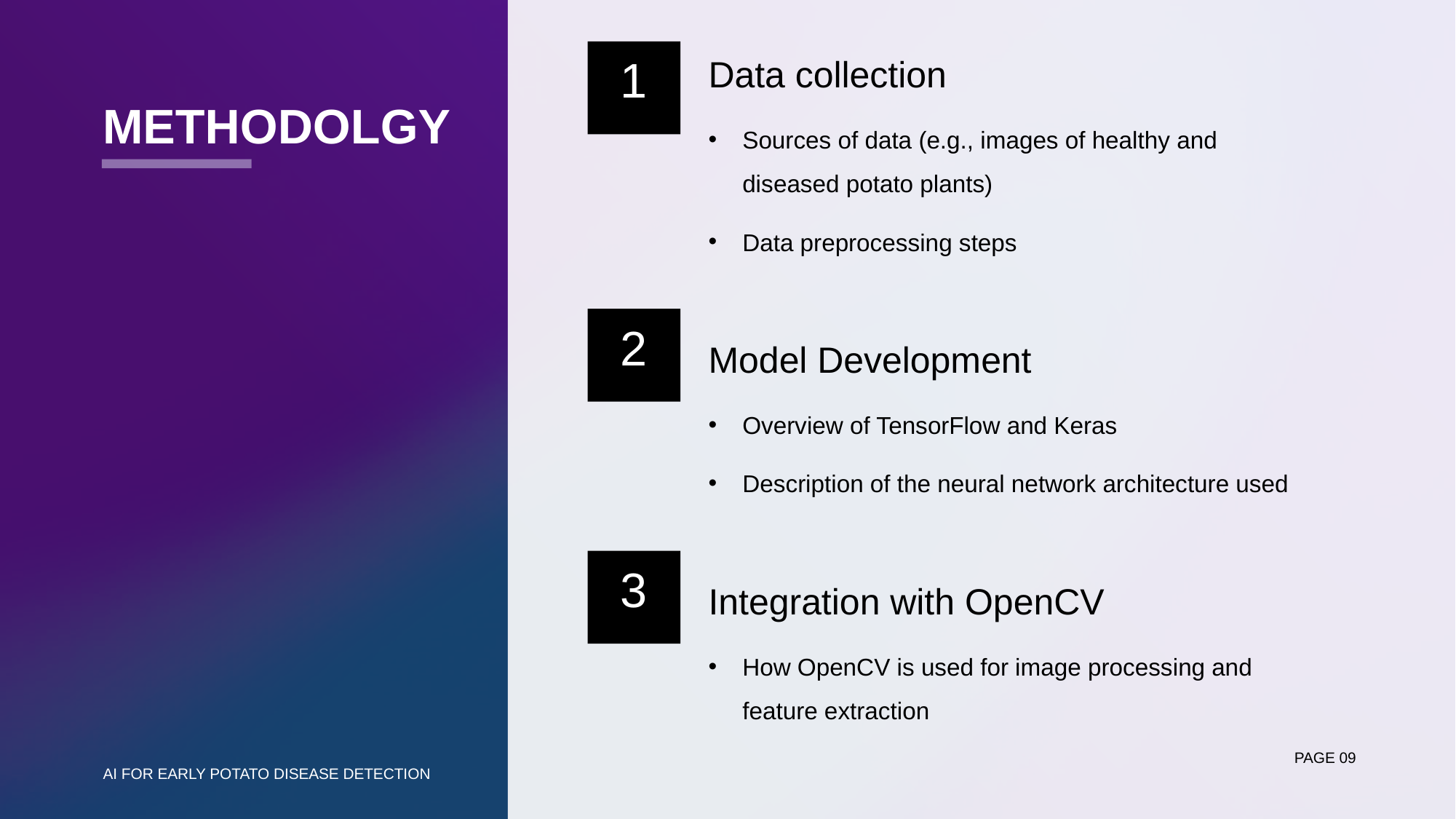

Data collection
Sources of data (e.g., images of healthy and diseased potato plants)
Data preprocessing steps

1
# methodolgy
2
Model Development
Overview of TensorFlow and Keras
Description of the neural network architecture used

3
Integration with OpenCV
How OpenCV is used for image processing and feature extraction

Page 09
AI FOR EARLY POTATO DISEASE DETECTION